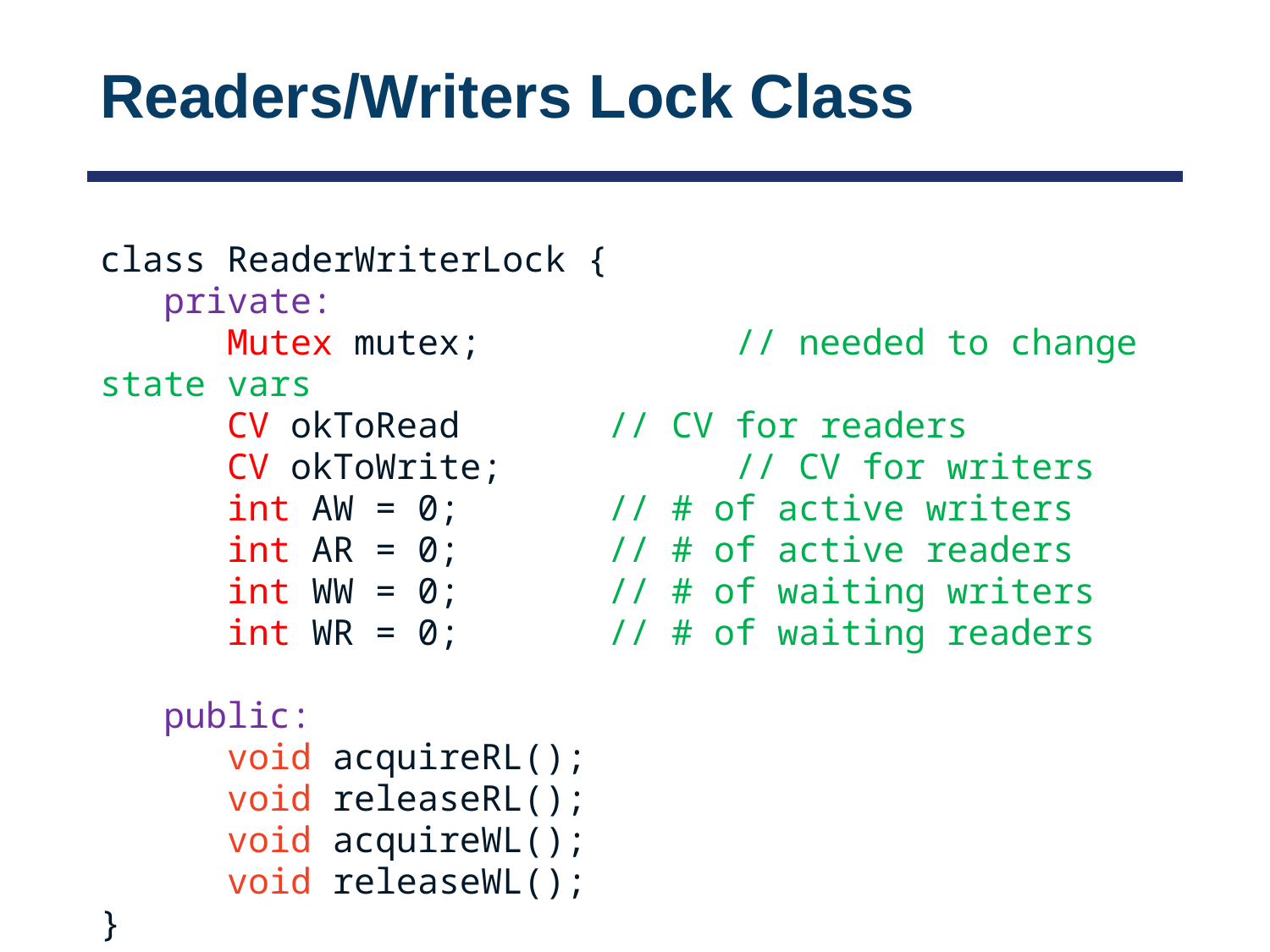

# Readers/Writers Lock Class
class ReaderWriterLock {
   private:
      Mutex mutex;		// needed to change state vars
      CV okToRead		// CV for readers
      CV okToWrite;		// CV for writers
      int AW = 0;		// # of active writers
      int AR = 0;		// # of active readers
      int WW = 0;		// # of waiting writers
      int WR = 0;		// # of waiting readers

   public:
      void acquireRL();
      void releaseRL();
      void acquireWL();
      void releaseWL();
}